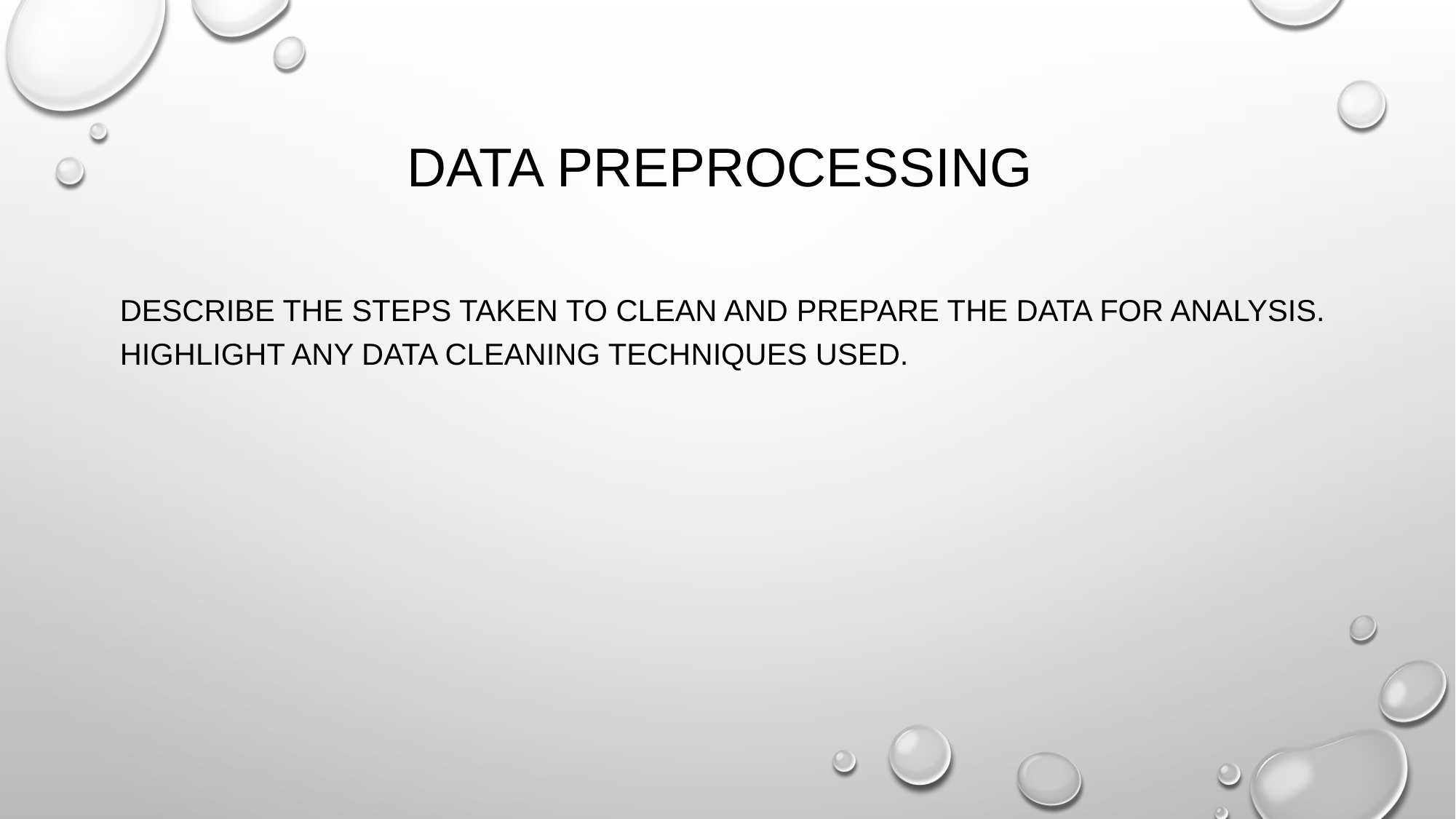

# Data preprocessing
Describe the steps taken to clean and prepare the data for analysis. Highlight any data cleaning techniques used.